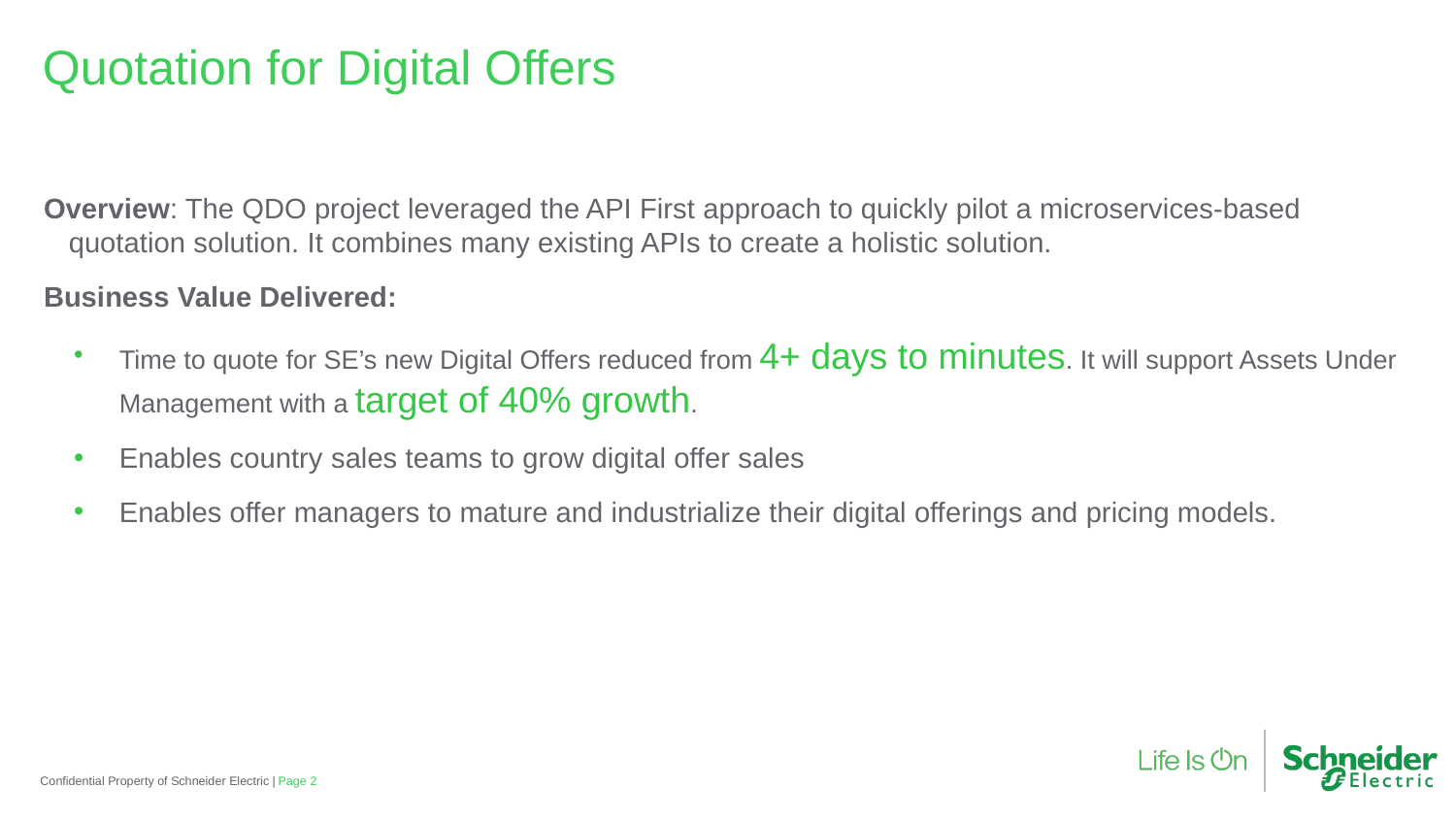

Quotation for Digital Offers
Overview: The QDO project leveraged the API First approach to quickly pilot a microservices-based quotation solution. It combines many existing APIs to create a holistic solution.
Business Value Delivered:
Time to quote for SE’s new Digital Offers reduced from 4+ days to minutes. It will support Assets Under Management with a target of 40% growth.
Enables country sales teams to grow digital offer sales
Enables offer managers to mature and industrialize their digital offerings and pricing models.
Confidential Property of Schneider Electric |
Page 2